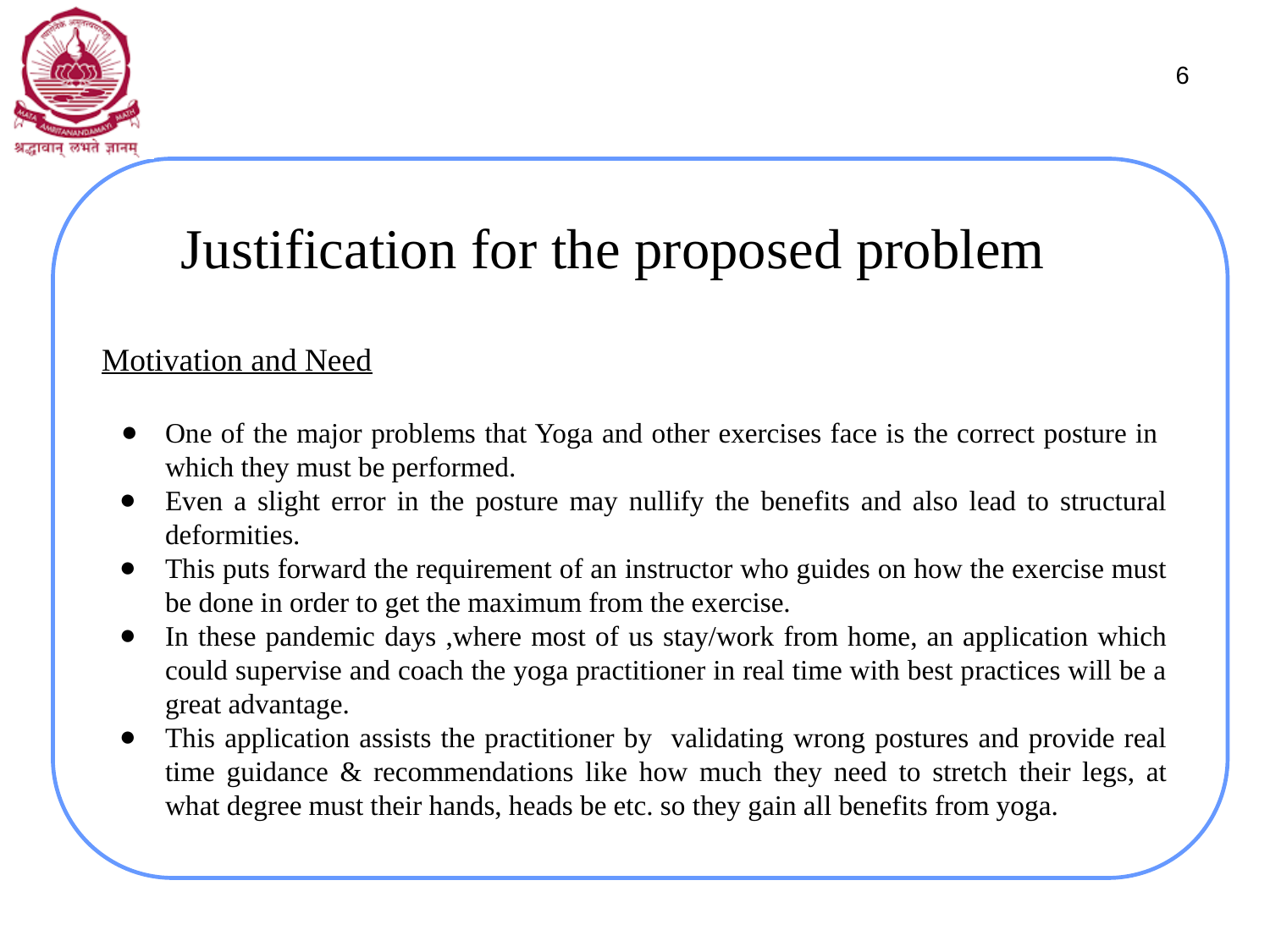

6
# Justification for the proposed problem

Motivation and Need

One of the major problems that Yoga and other exercises face is the correct posture in  which they must be performed.
Even a slight error in the posture may nullify the benefits and also lead to structural deformities.
This puts forward the requirement of an instructor who guides on how the exercise must be done in order to get the maximum from the exercise.
In these pandemic days ,where most of us stay/work from home, an application which could supervise and coach the yoga practitioner in real time with best practices will be a great advantage.
This application assists the practitioner by  validating wrong postures and provide real time guidance & recommendations like how much they need to stretch their legs, at what degree must their hands, heads be etc. so they gain all benefits from yoga.